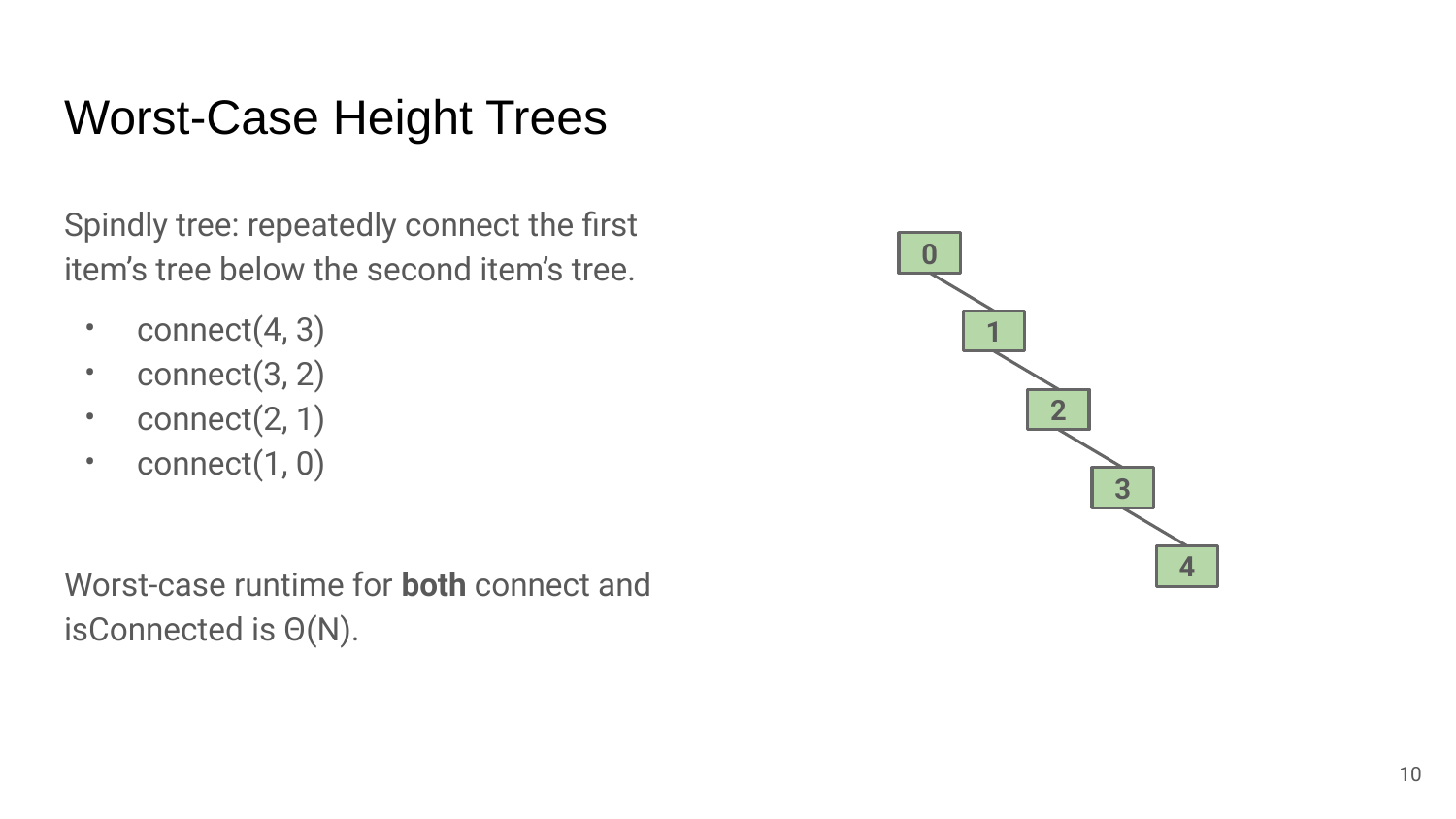

# Worst-Case Height Trees
Spindly tree: repeatedly connect the first item’s tree below the second item’s tree.
connect(4, 3)
connect(3, 2)
connect(2, 1)
connect(1, 0)

Worst-case runtime for both connect and isConnected is Θ(N).
0
1
2
3
4
10